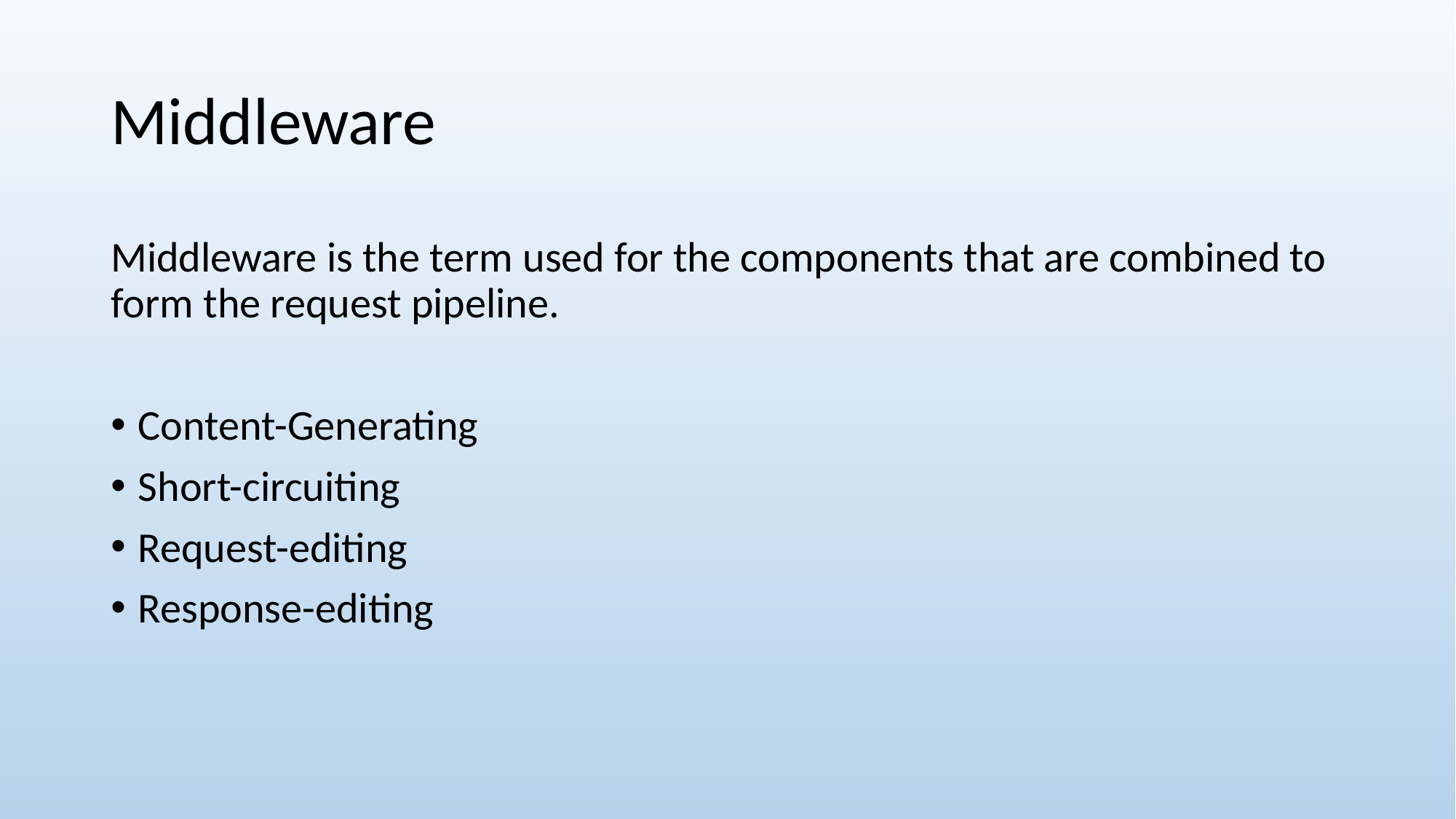

# Middleware
Middleware is the term used for the components that are combined to form the request pipeline.

Content-Generating
Short-circuiting
Request-editing
Response-editing